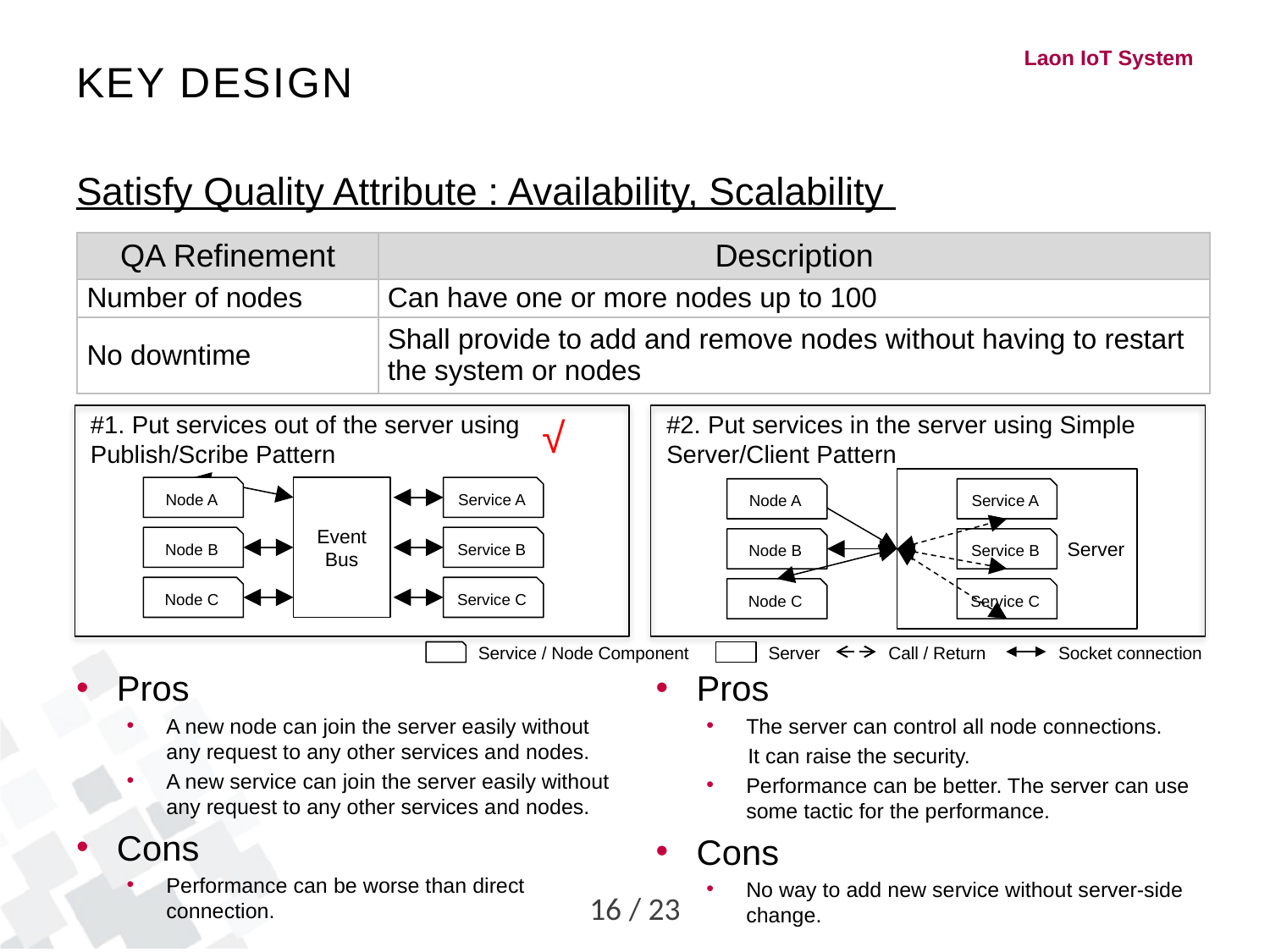

# Key Design
Satisfy Quality Attribute : Availability, Scalability
| QA Refinement | Description |
| --- | --- |
| Number of nodes | Can have one or more nodes up to 100 |
| No downtime | Shall provide to add and remove nodes without having to restart the system or nodes |

√
#1. Put services out of the server using Publish/Scribe Pattern
#2. Put services in the server using Simple Server/Client Pattern
Server
Node A
Service A
Event
Bus
Node A
Service A
Node B
Service B
Node B
Service B
Node C
Service C
Node C
Service C
Call / Return
Server
Socket connection
Service / Node Component

Pros
A new node can join the server easily without any request to any other services and nodes.
A new service can join the server easily without any request to any other services and nodes.
Cons
Performance can be worse than direct connection.
Pros
The server can control all node connections.
       It can raise the security.
Performance can be better. The server can use some tactic for the performance.
Cons
No way to add new service without server-side change.
16 / 23